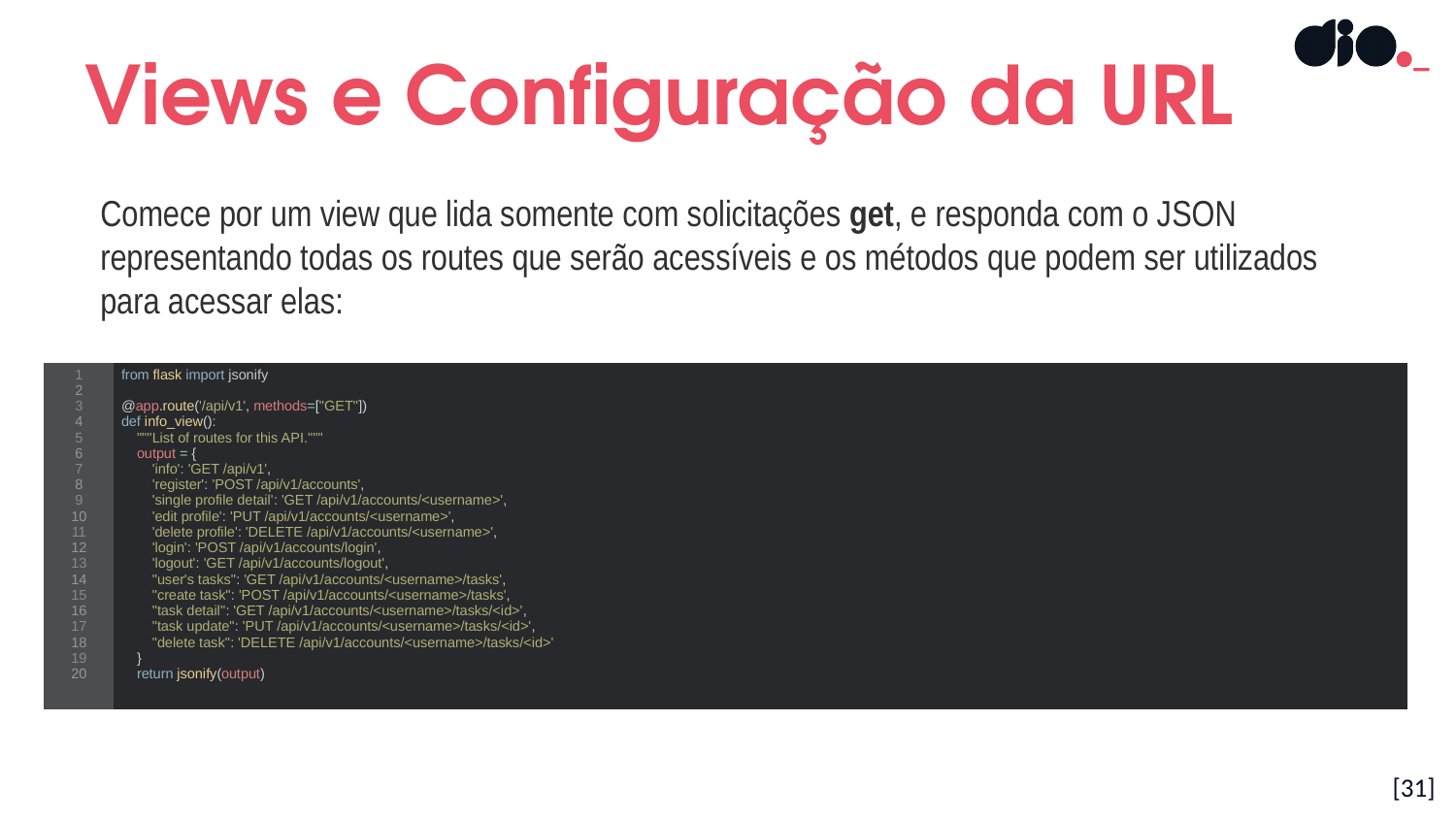

Views e Configuração da URL

Comece por um view que lida somente com solicitações get, e responda com o JSON representando todas os routes que serão acessíveis e os métodos que podem ser utilizados para acessar elas:

| 1 2 3 4 5 6 7 8 9 10 11 12 13 14 15 16 17 18 19 20 | from flask import jsonify   @app.route('/api/v1', methods=["GET"]) def info\_view():     """List of routes for this API."""     output = {         'info': 'GET /api/v1',         'register': 'POST /api/v1/accounts',         'single profile detail': 'GET /api/v1/accounts/<username>',         'edit profile': 'PUT /api/v1/accounts/<username>',         'delete profile': 'DELETE /api/v1/accounts/<username>',         'login': 'POST /api/v1/accounts/login',         'logout': 'GET /api/v1/accounts/logout',         "user's tasks": 'GET /api/v1/accounts/<username>/tasks',         "create task": 'POST /api/v1/accounts/<username>/tasks',         "task detail": 'GET /api/v1/accounts/<username>/tasks/<id>',         "task update": 'PUT /api/v1/accounts/<username>/tasks/<id>',         "delete task": 'DELETE /api/v1/accounts/<username>/tasks/<id>'     }     return jsonify(output) |
| --- | --- |

[31]